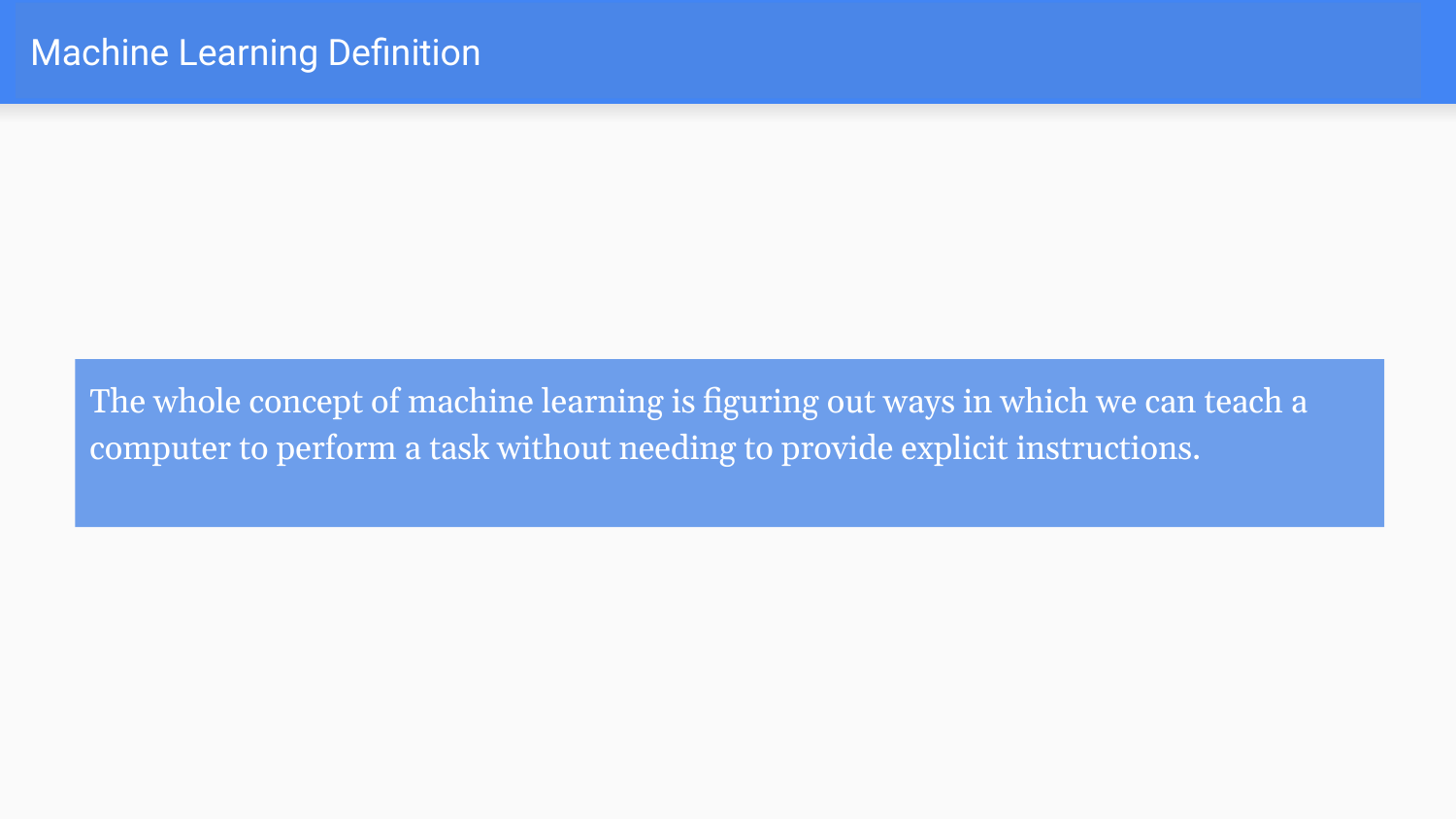

# Machine Learning Definition
The whole concept of machine learning is figuring out ways in which we can teach a computer to perform a task without needing to provide explicit instructions.